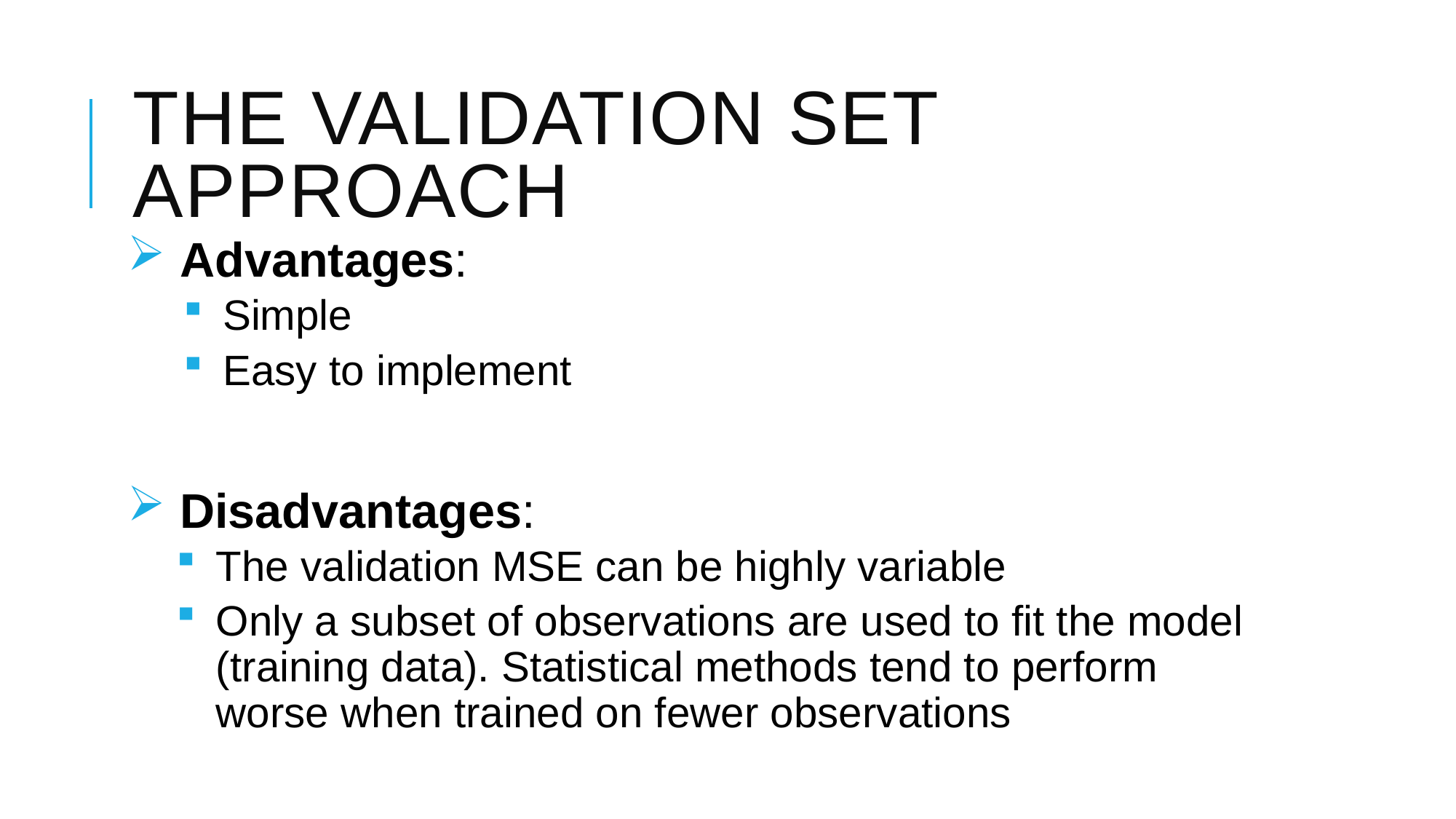

# The Validation Set Approach
 Advantages:
Simple
Easy to implement

 Disadvantages:
The validation MSE can be highly variable
Only a subset of observations are used to fit the model (training data). Statistical methods tend to perform worse when trained on fewer observations